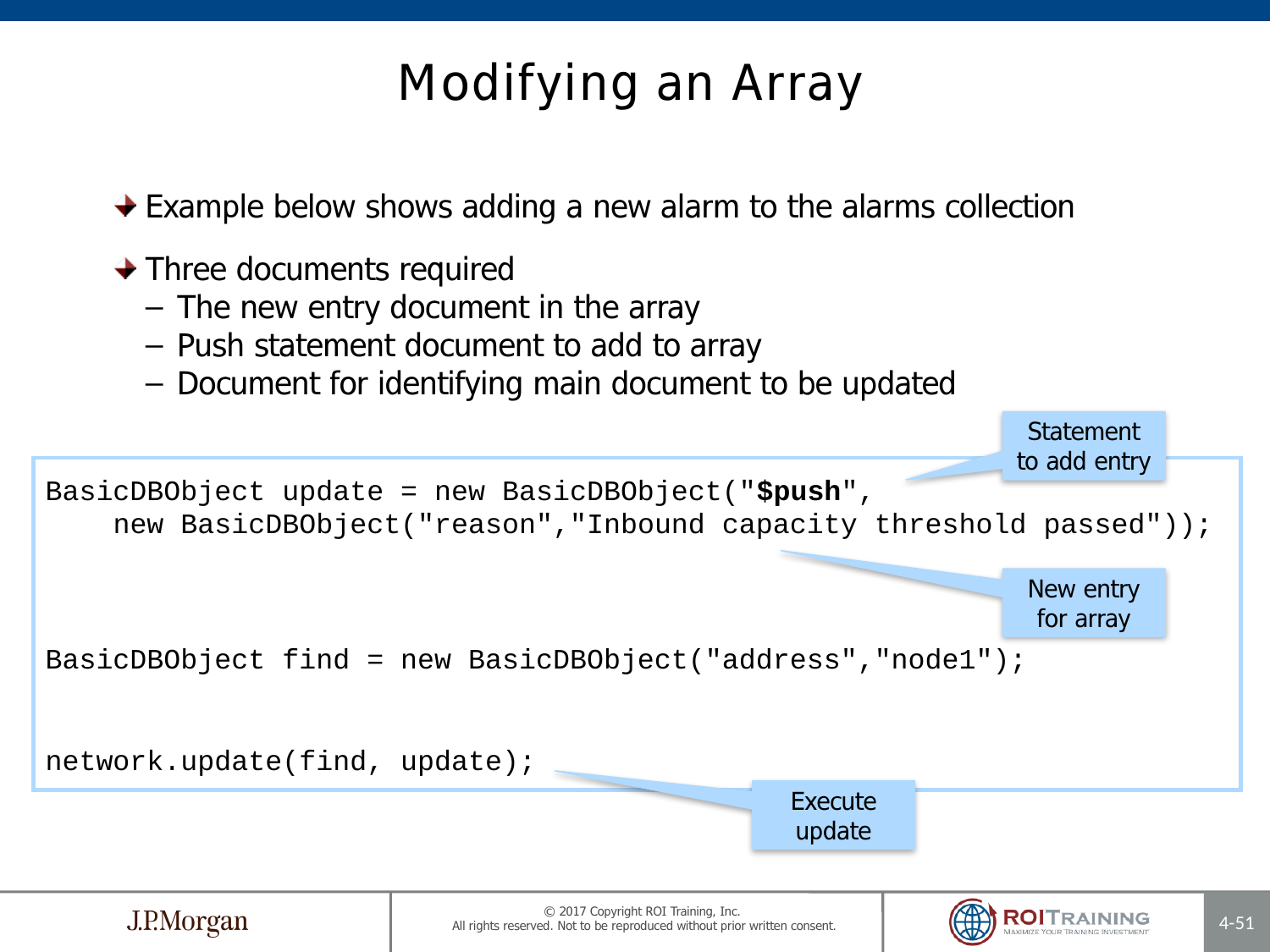

Modifying an Array
Example below shows adding a new alarm to the alarms collection
Three documents required
The new entry document in the array
Push statement document to add to array
Document for identifying main document to be updated

Statement to add entry
BasicDBObject update = new BasicDBObject("$push",
    new BasicDBObject("reason","Inbound capacity threshold passed"));

BasicDBObject find = new BasicDBObject("address","node1");

network.update(find, update);
New entry for array
Execute update